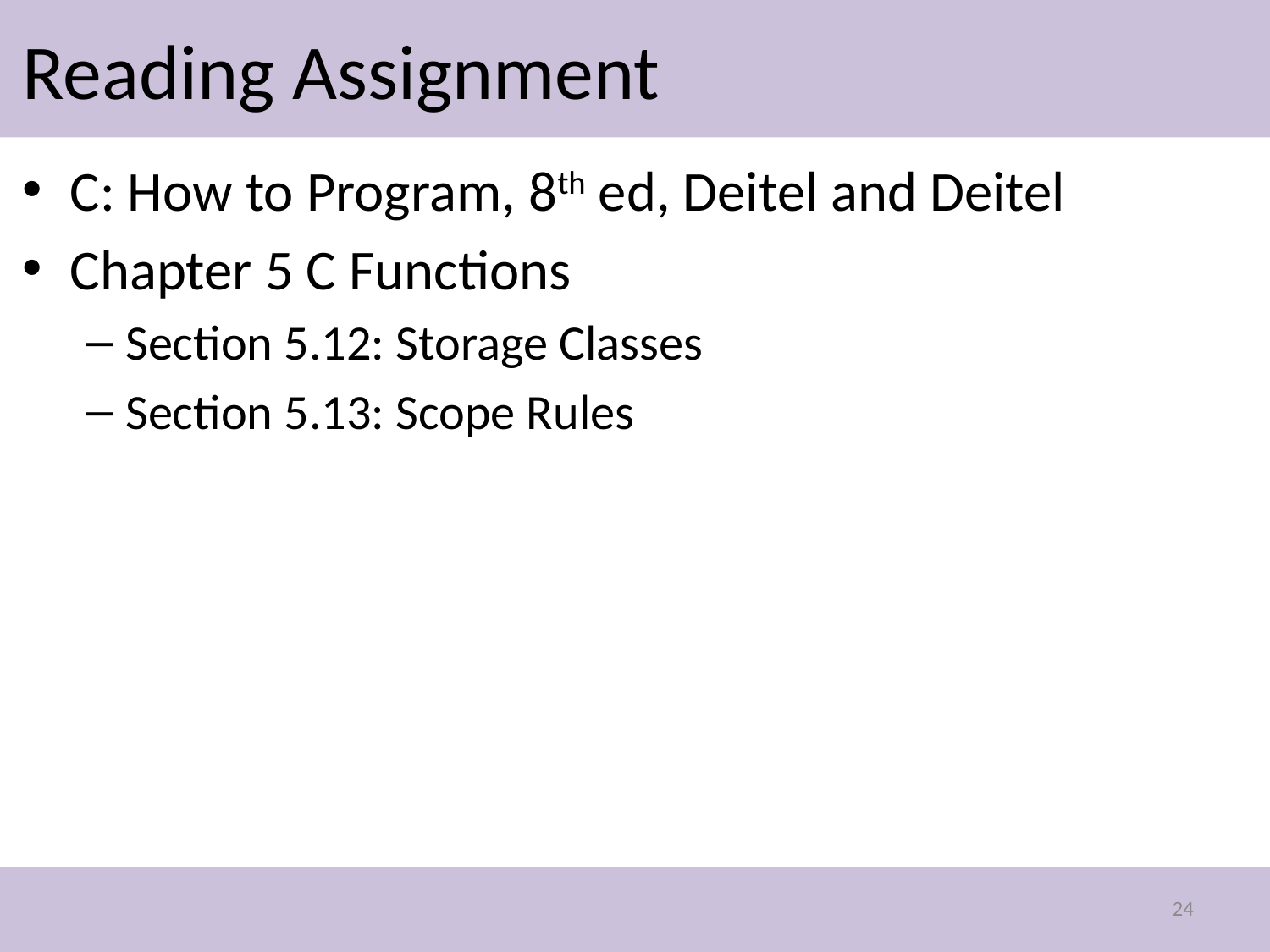

# Reading Assignment
C: How to Program, 8th ed, Deitel and Deitel
Chapter 5 C Functions
Section 5.12: Storage Classes
Section 5.13: Scope Rules

24